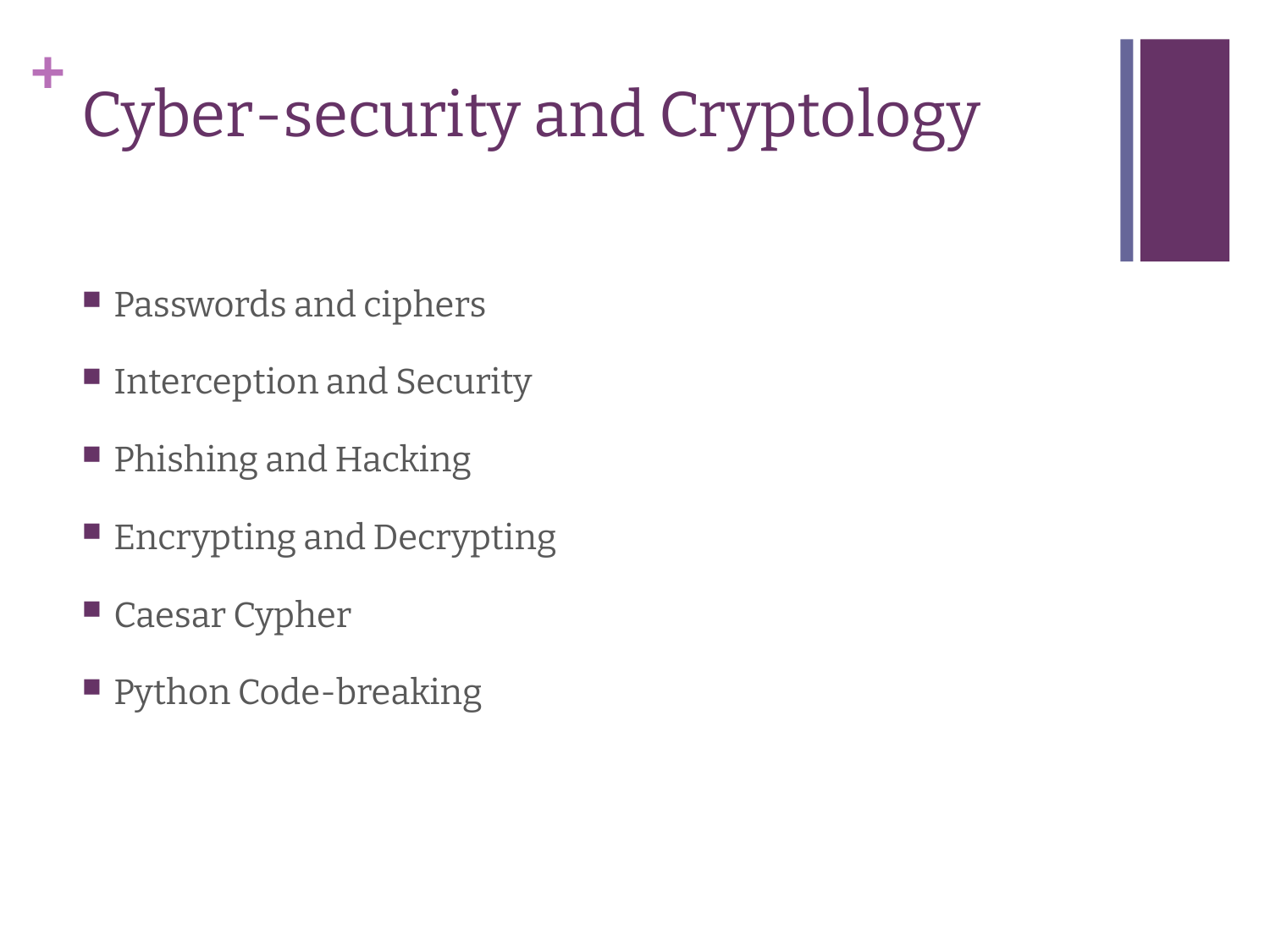

# Cyber-security and Cryptology
Passwords and ciphers
Interception and Security
Phishing and Hacking
Encrypting and Decrypting
Caesar Cypher
Python Code-breaking